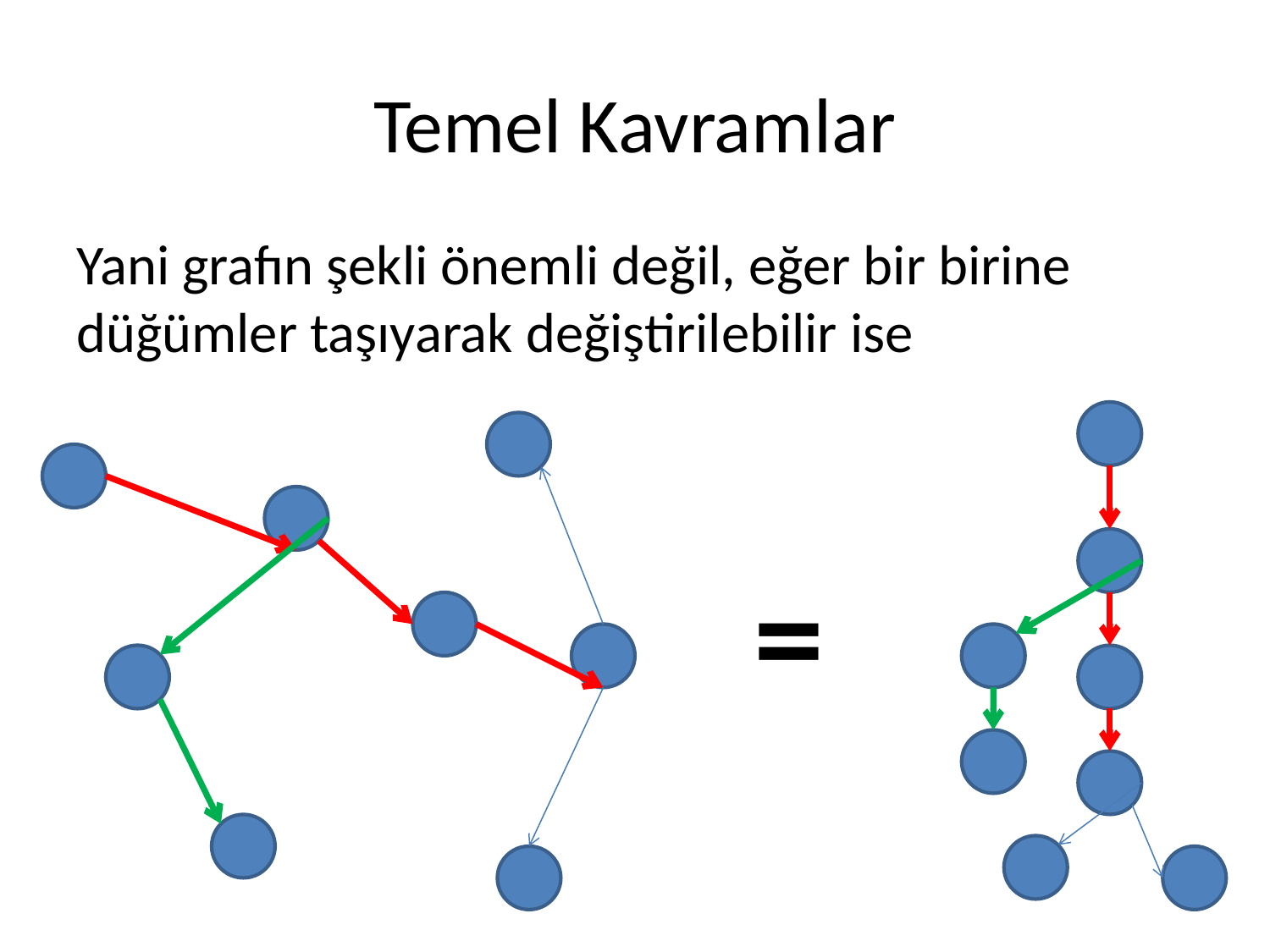

# Temel Kavramlar
Yani grafın şekli önemli değil, eğer bir birine düğümler taşıyarak değiştirilebilir ise

=